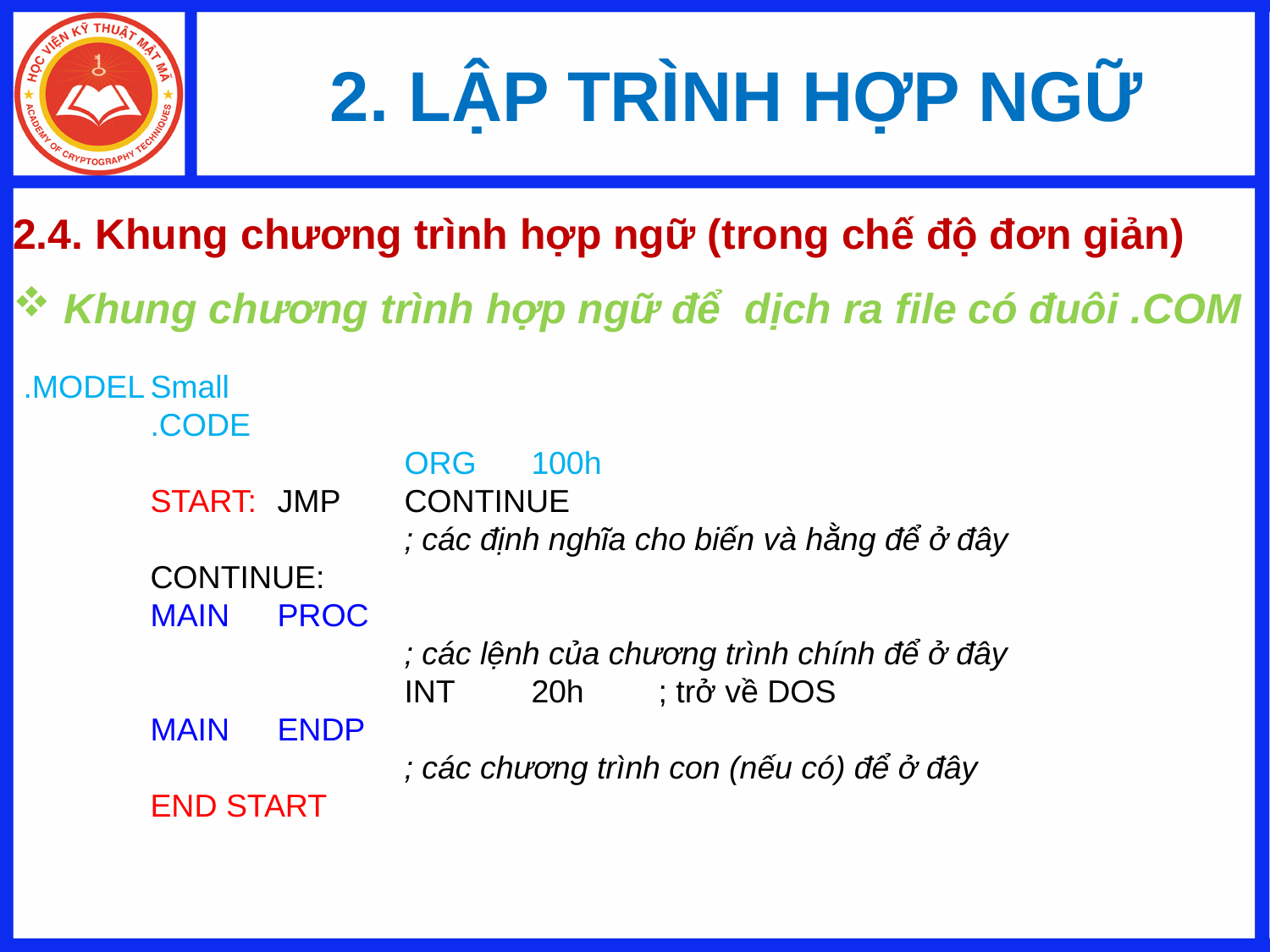

# 2. LẬP TRÌNH HỢP NGỮ
2.4. Khung chương trình hợp ngữ (trong chế độ đơn giản)
 Khung chương trình hợp ngữ để  dịch ra file có đuôi .COM
.MODEL	Small
	.CODE
			ORG	100h
	START:	JMP	CONTINUE
			; các định nghĩa cho biến và hằng để ở đây
	CONTINUE:
	MAIN	PROC
			; các lệnh của chương trình chính để ở đây
			INT	20h	; trở về DOS
	MAIN	ENDP
			; các chương trình con (nếu có) để ở đây
	END START